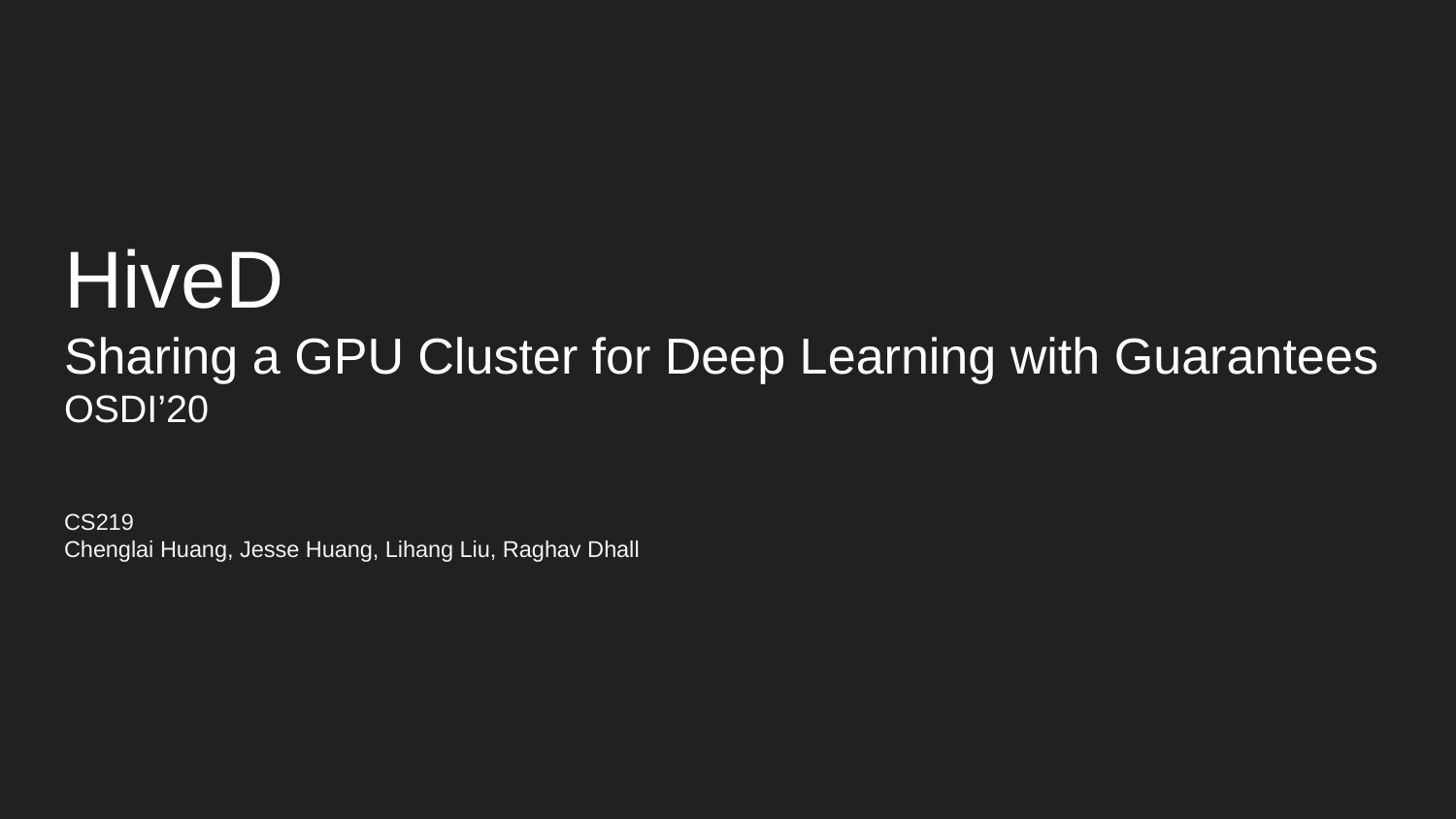

# HiveD
Sharing a GPU Cluster for Deep Learning with Guarantees
OSDI’20

CS219
Chenglai Huang, Jesse Huang, Lihang Liu, Raghav Dhall